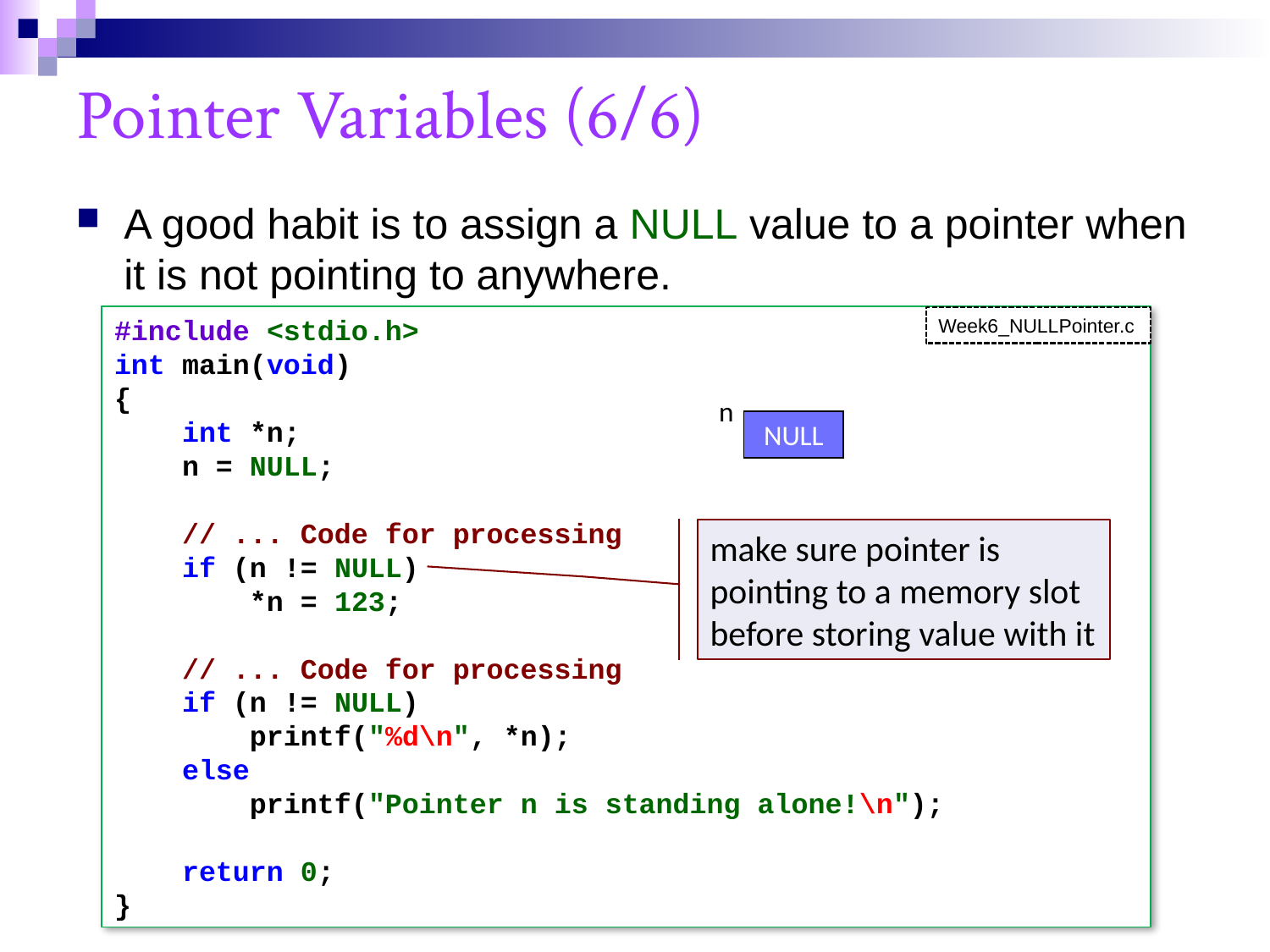

# Pointer Variables (6/6)
A good habit is to assign a NULL value to a pointer when it is not pointing to anywhere.
#include <stdio.h>
int main(void)
{
    int *n;
    n = NULL;

    // ... Code for processing
    if (n != NULL)
        *n = 123;

    // ... Code for processing
    if (n != NULL)
        printf("%d\n", *n);
    else
        printf("Pointer n is standing alone!\n");

    return 0;
}
Week6_NULLPointer.c
n
NULL
make sure pointer is pointing to a memory slot before storing value with it